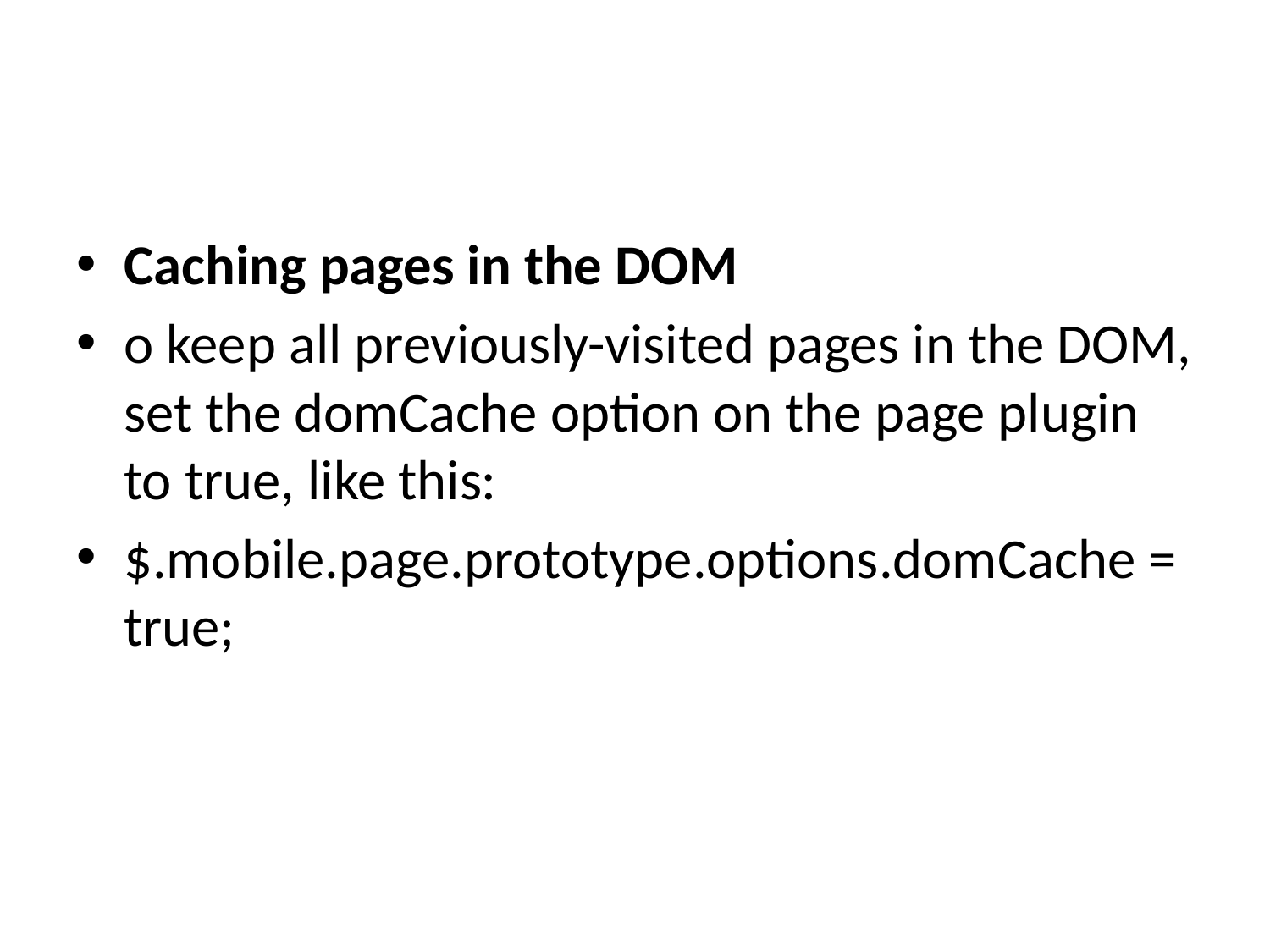

#
Caching pages in the DOM
o keep all previously-visited pages in the DOM, set the domCache option on the page plugin to true, like this:
$.mobile.page.prototype.options.domCache = true;